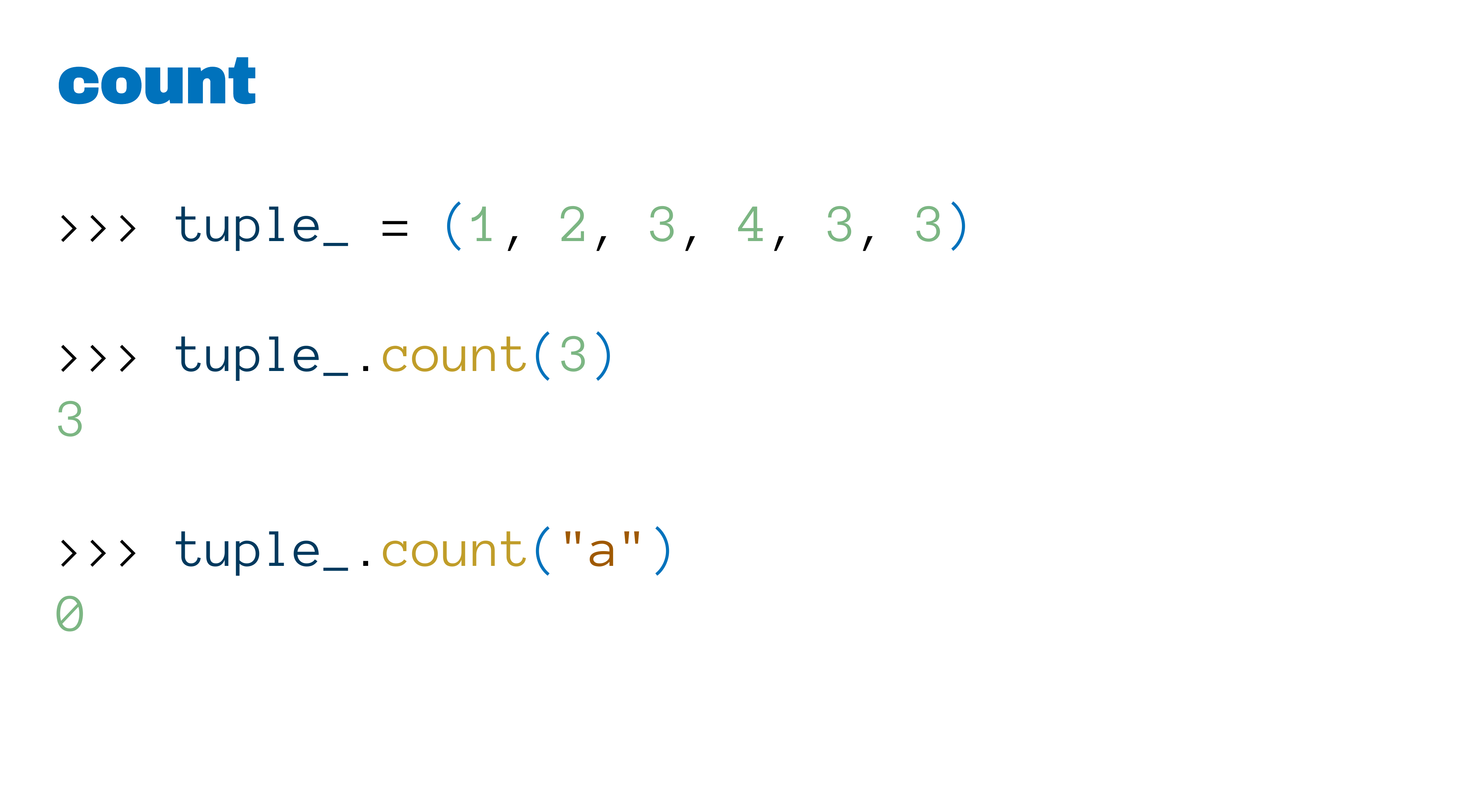

# count
>>> tuple_ = (1, 2, 3, 4, 3, 3)

>>> tuple_.count(3)
3

>>> tuple_.count("a")
0
25